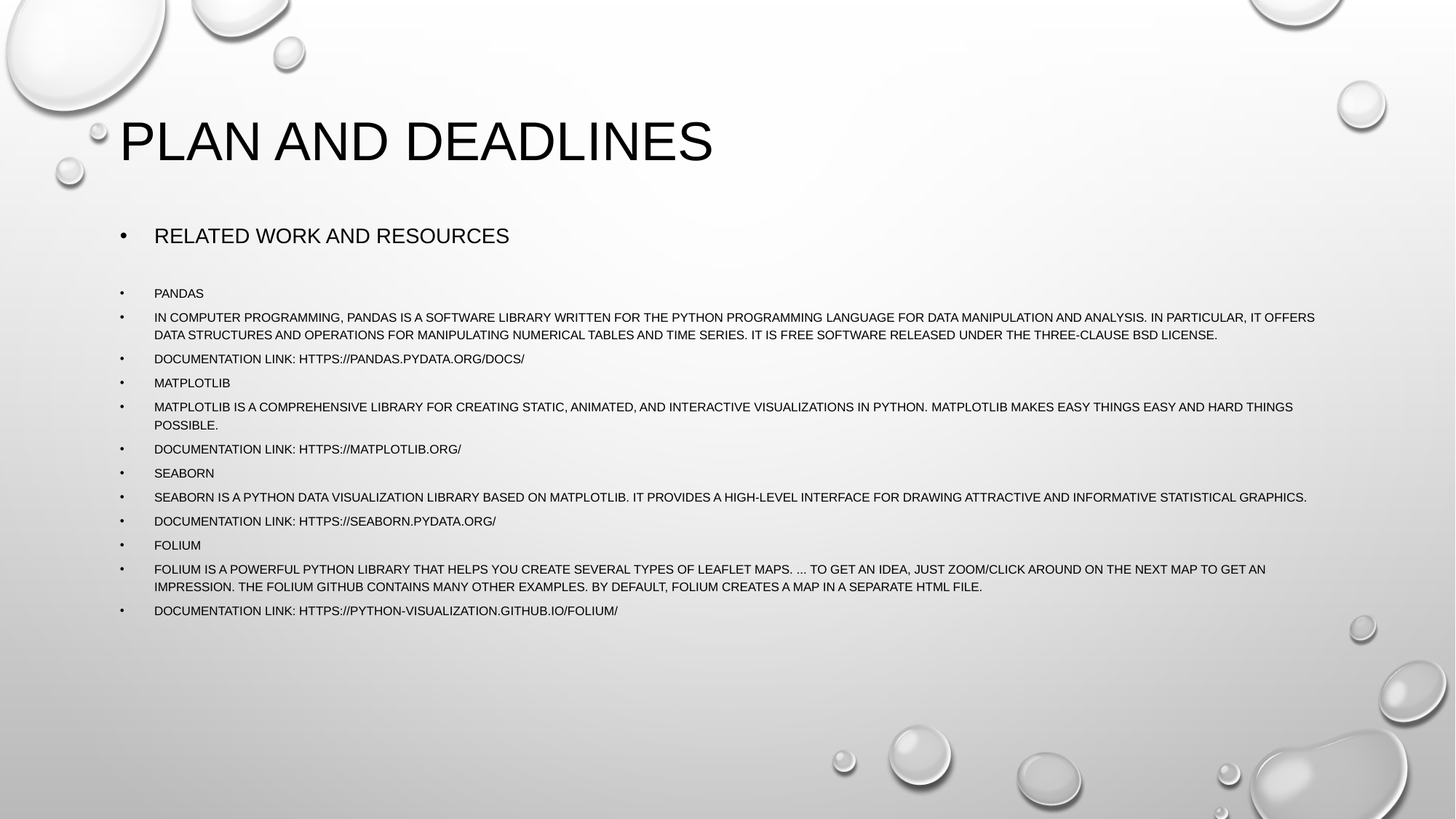

# Plan and Deadlines
Related Work and Resources

Pandas
In computer programming, pandas is a software library written for the Python programming language for data manipulation and analysis. In particular, it offers data structures and operations for manipulating numerical tables and time series. It is free software released under the three-clause BSD license.
Documentation Link: https://pandas.pydata.org/docs/
Matplotlib
Matplotlib is a comprehensive library for creating static, animated, and interactive visualizations in Python. Matplotlib makes easy things easy and hard things possible.
Documentation Link: https://matplotlib.org/
Seaborn
Seaborn is a Python data visualization library based on matplotlib. It provides a high-level interface for drawing attractive and informative statistical graphics.
Documentation Link: https://seaborn.pydata.org/
Folium
Folium is a powerful Python library that helps you create several types of Leaflet maps. ... To get an idea, just zoom/click around on the next map to get an impression. The Folium github contains many other examples. By default, Folium creates a map in a separate HTML file.
Documentation Link: https://python-visualization.github.io/folium/